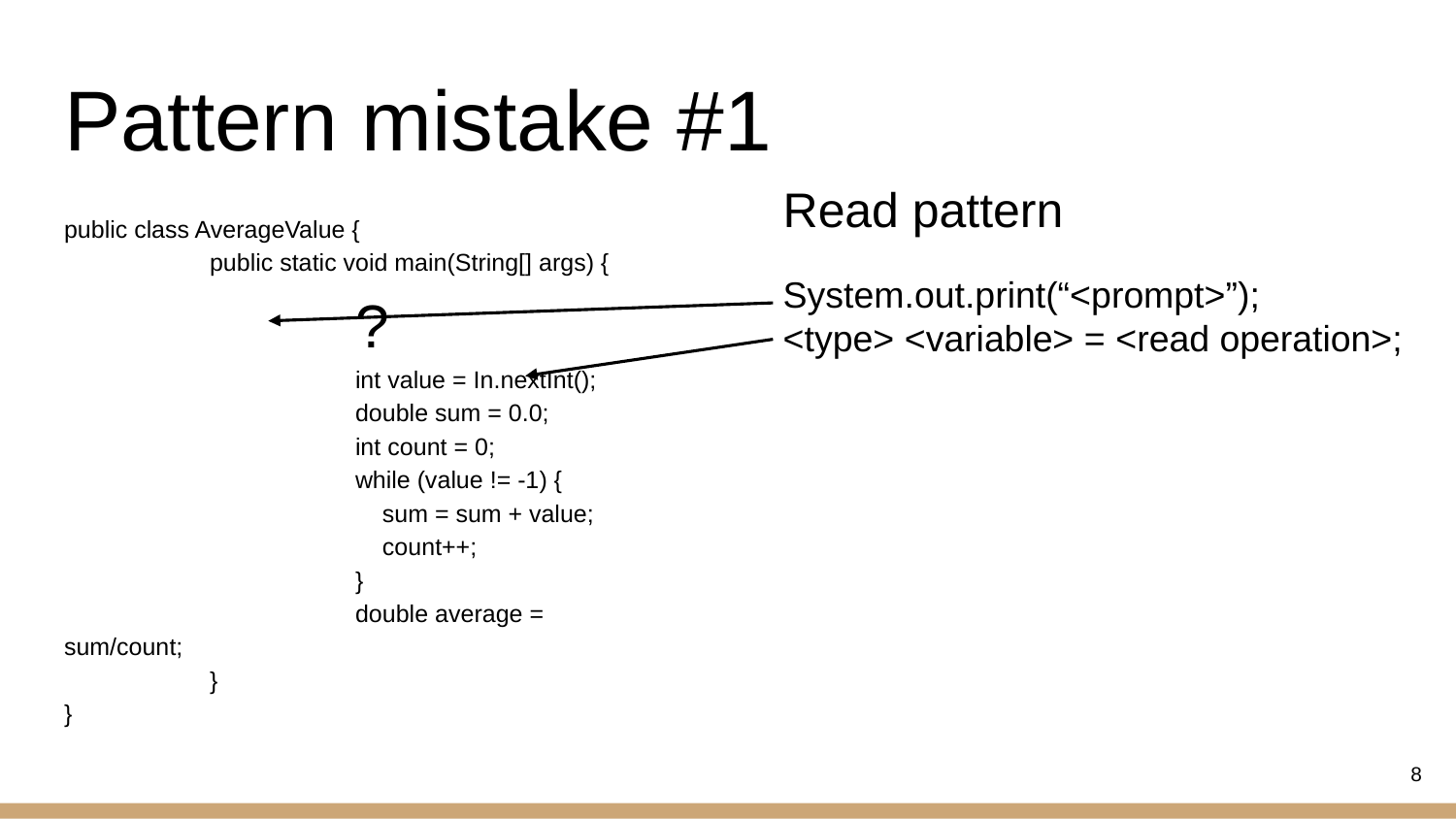

# Pattern mistake #1
Read pattern

System.out.print(“<prompt>”);
<type> <variable> = <read operation>;
public class AverageValue {
	public static void main(String[] args) {
		?
		int value = In.nextInt();
		double sum = 0.0;
		int count = 0;
		while (value != -1) {
		    sum = sum + value;
		    count++;
		}
		double average = sum/count;
	}
}
8